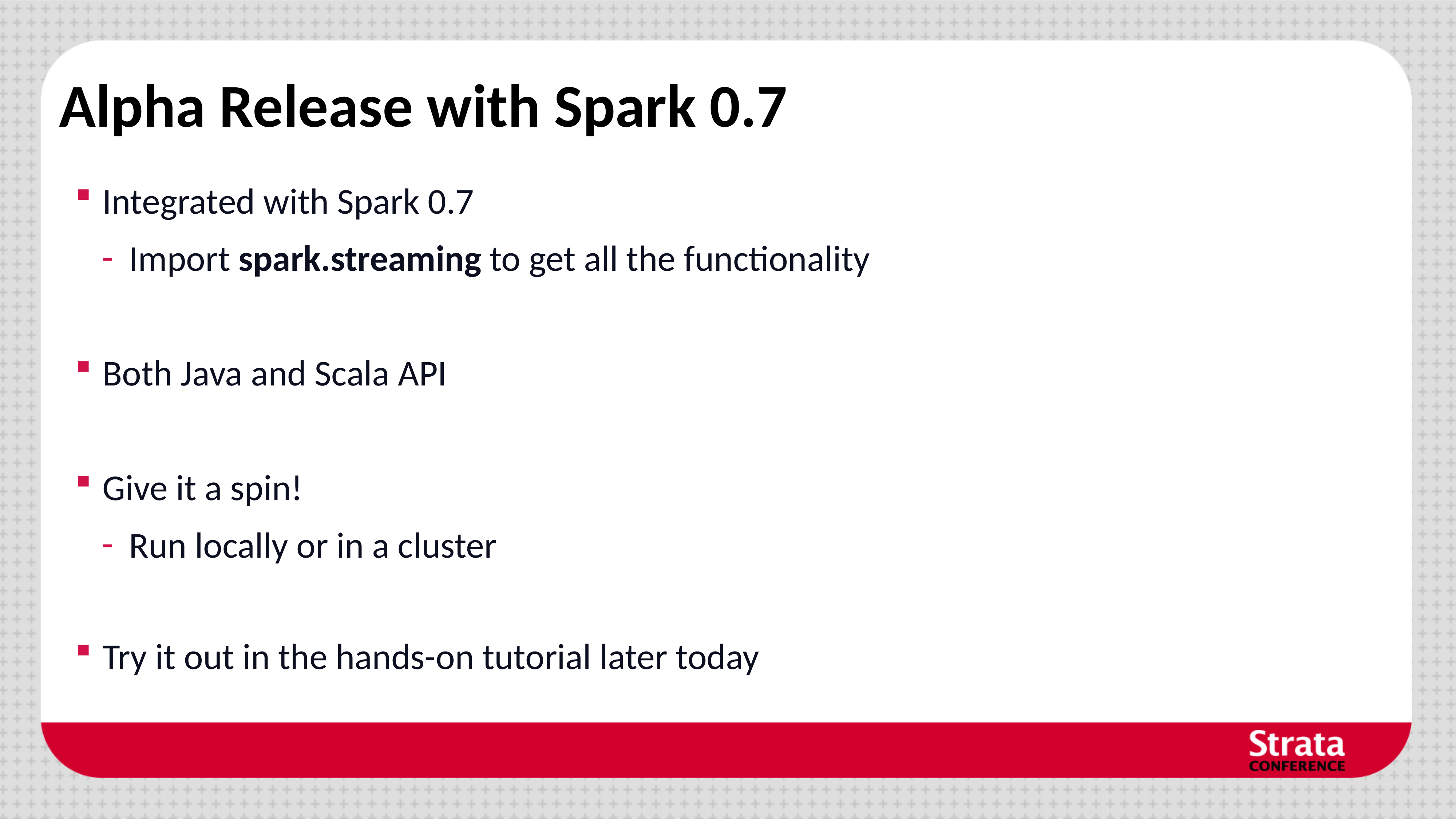

# Alpha Release with Spark 0.7
Integrated with Spark 0.7
Import spark.streaming to get all the functionality

Both Java and Scala API

Give it a spin!
Run locally or in a cluster

Try it out in the hands-on tutorial later today